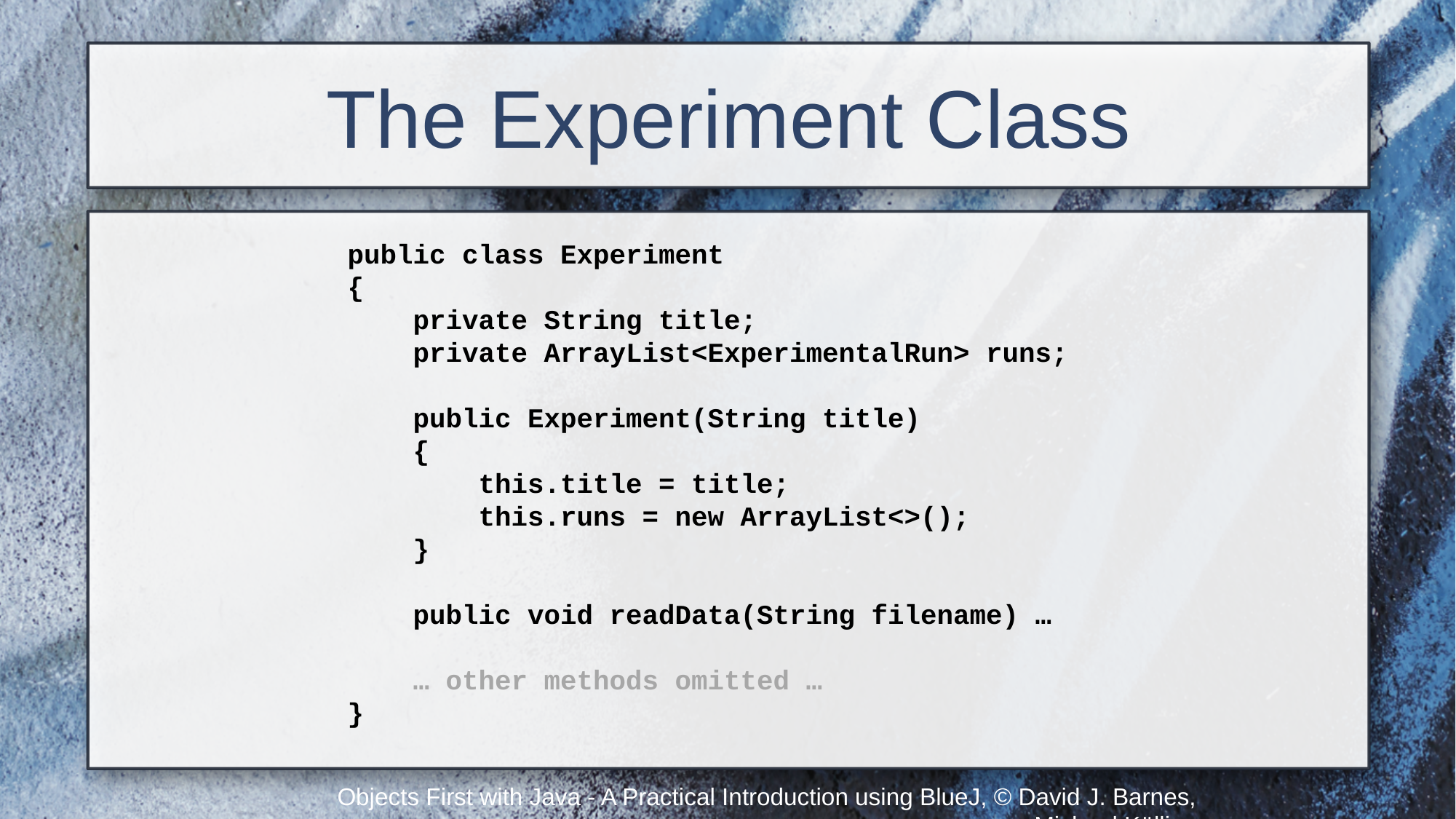

# The Experiment Class
public class Experiment
{
    private String title;
    private ArrayList<ExperimentalRun> runs;

    public Experiment(String title)
    {
        this.title = title;
        this.runs = new ArrayList<>();
    }

    public void readData(String filename) …

    … other methods omitted …
}